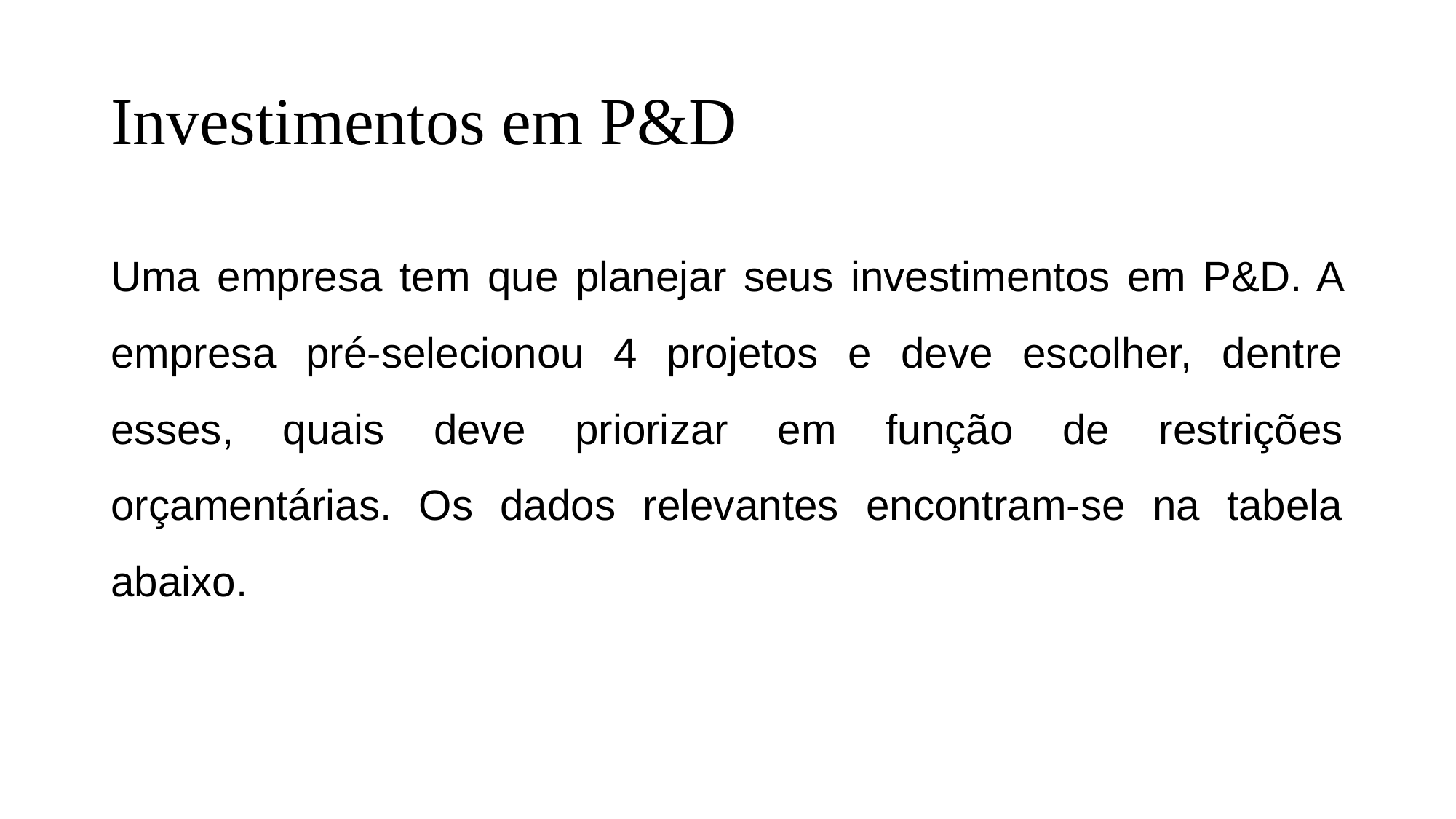

# Investimentos em P&D
Uma empresa tem que planejar seus investimentos em P&D. A empresa pré-selecionou 4 projetos e deve escolher, dentre esses, quais deve priorizar em função de restrições orçamentárias. Os dados relevantes encontram-se na tabela abaixo.